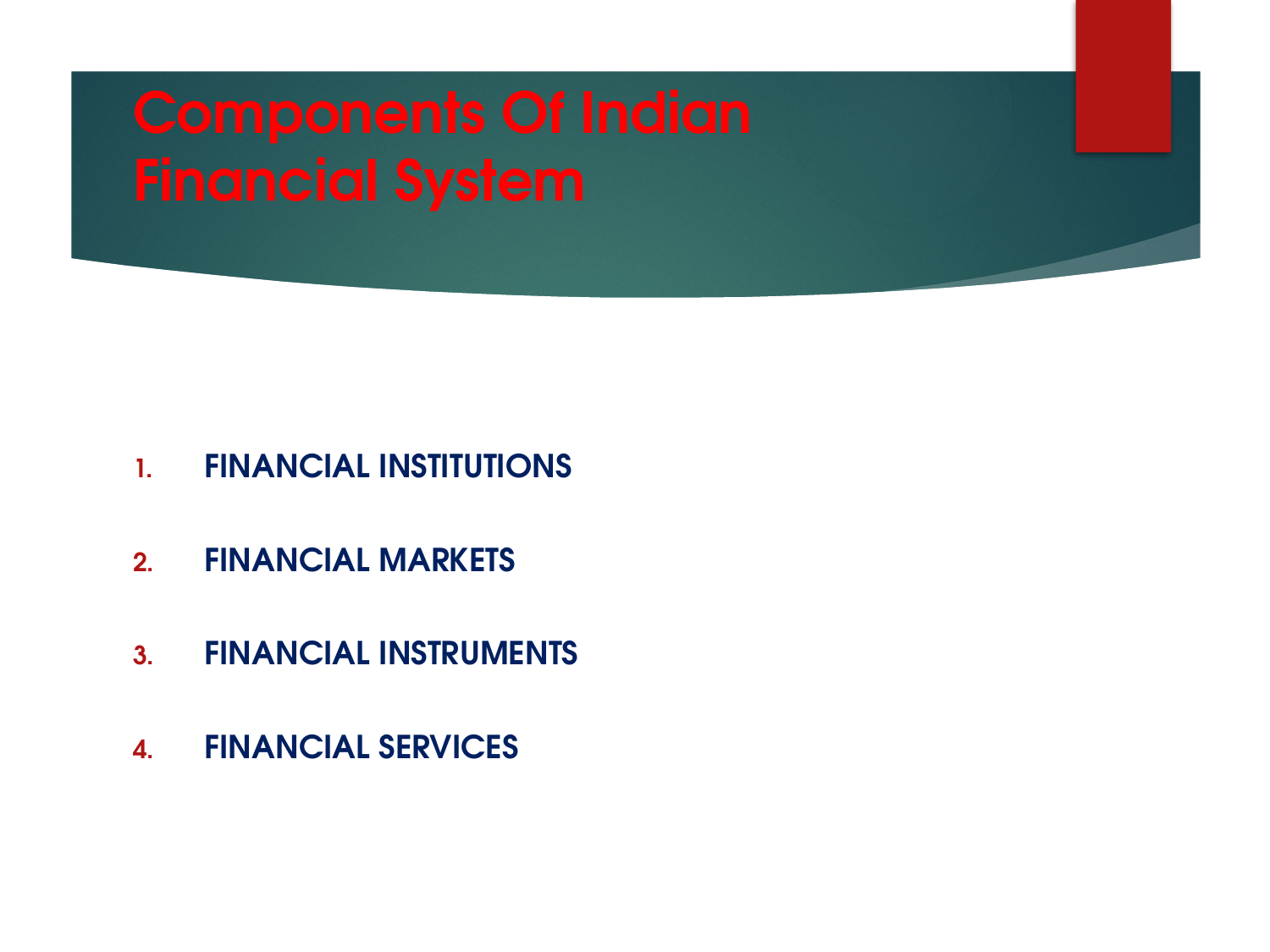

# Components Of Indian Financial System

FINANCIAL INSTITUTIONS
FINANCIAL MARKETS
FINANCIAL INSTRUMENTS
FINANCIAL SERVICES